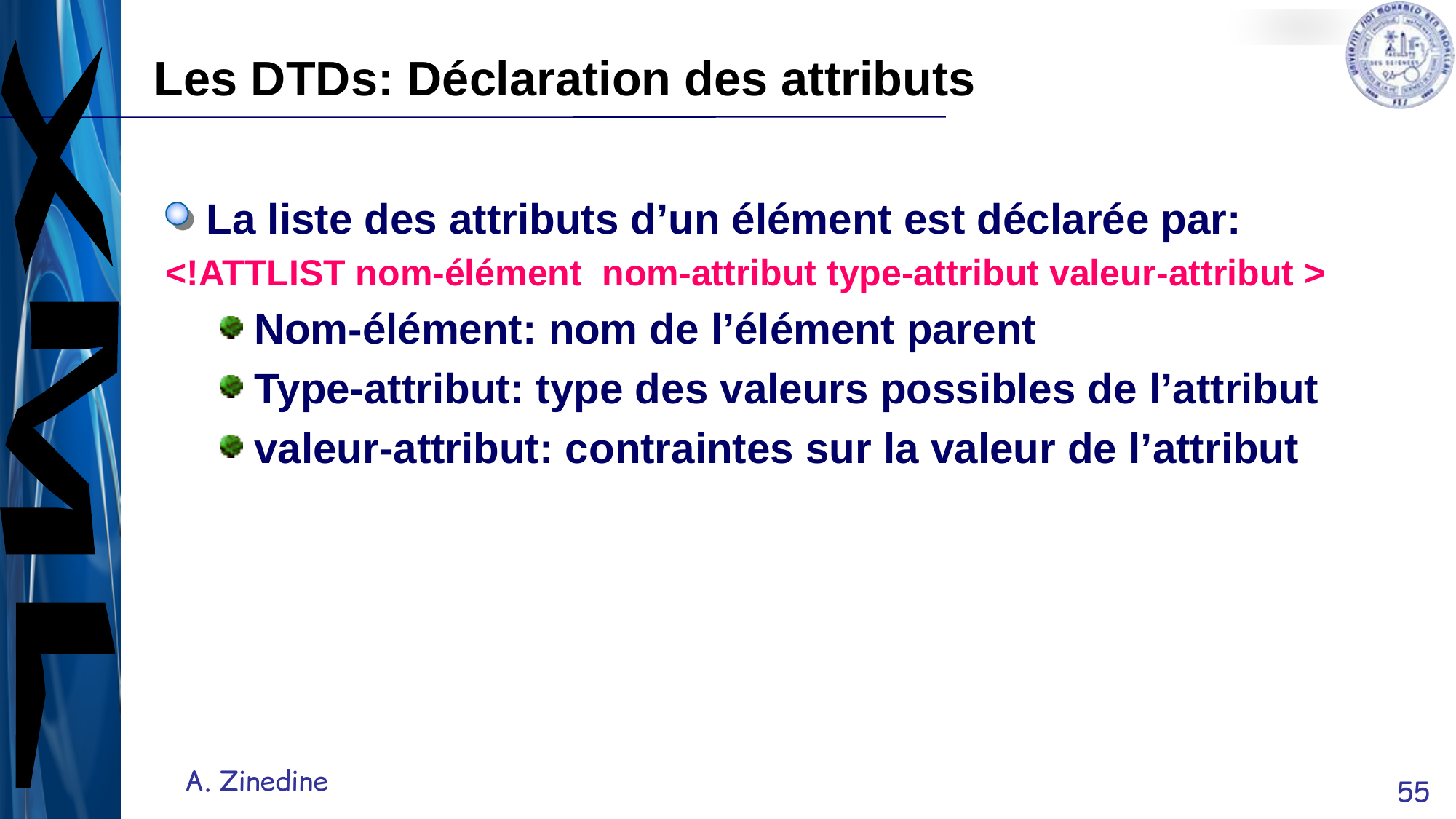

# Les DTDs: Déclaration des attributs
La liste des attributs d’un élément est déclarée par:
<!ATTLIST nom-élément  nom-attribut type-attribut valeur-attribut >
Nom-élément: nom de l’élément parent
Type-attribut: type des valeurs possibles de l’attribut
valeur-attribut: contraintes sur la valeur de l’attribut